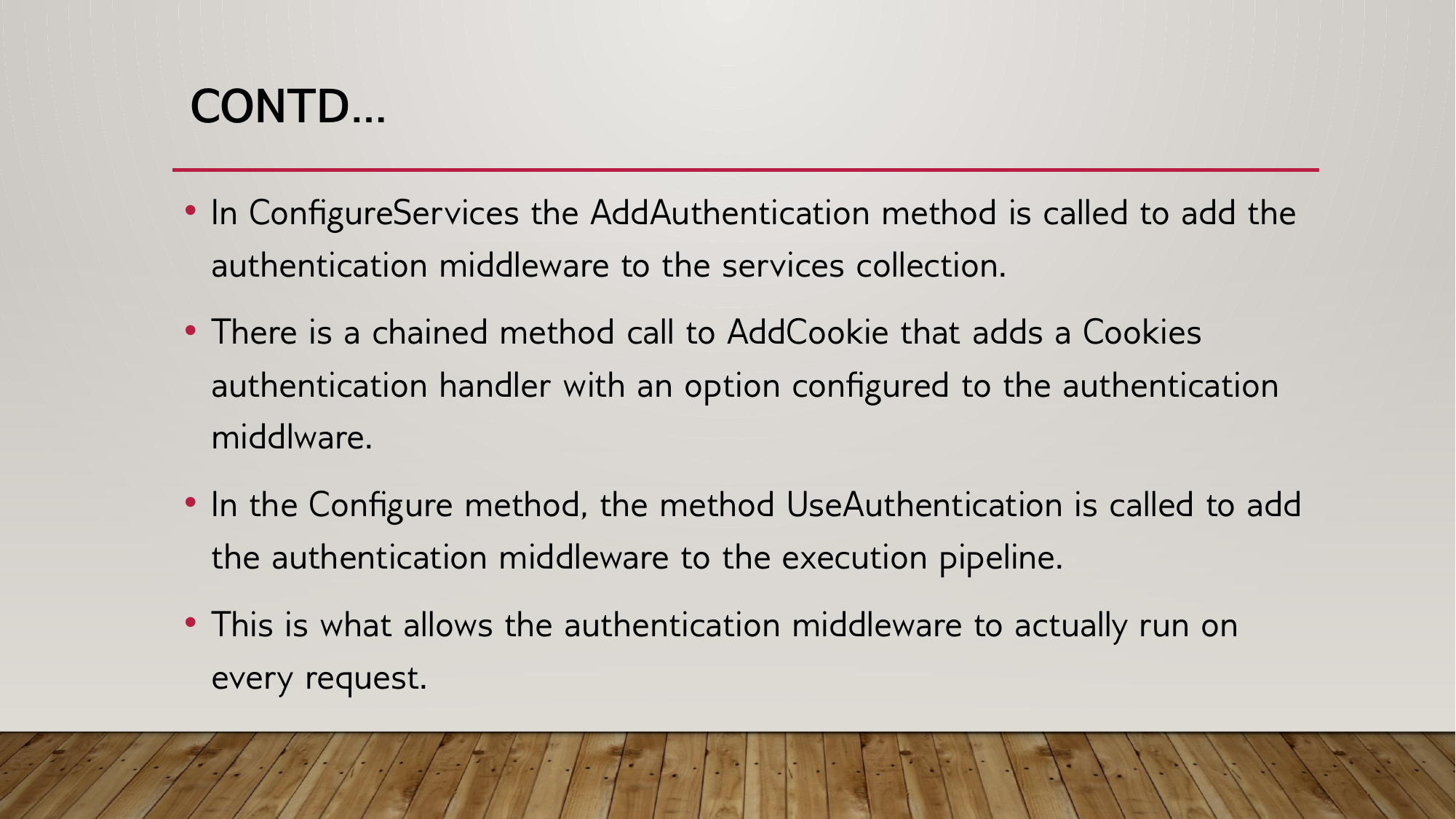

# Contd…
In ConfigureServices the AddAuthentication method is called to add the authentication middleware to the services collection.
There is a chained method call to AddCookie that adds a Cookies authentication handler with an option configured to the authentication middlware.
In the Configure method, the method UseAuthentication is called to add the authentication middleware to the execution pipeline.
This is what allows the authentication middleware to actually run on every request.